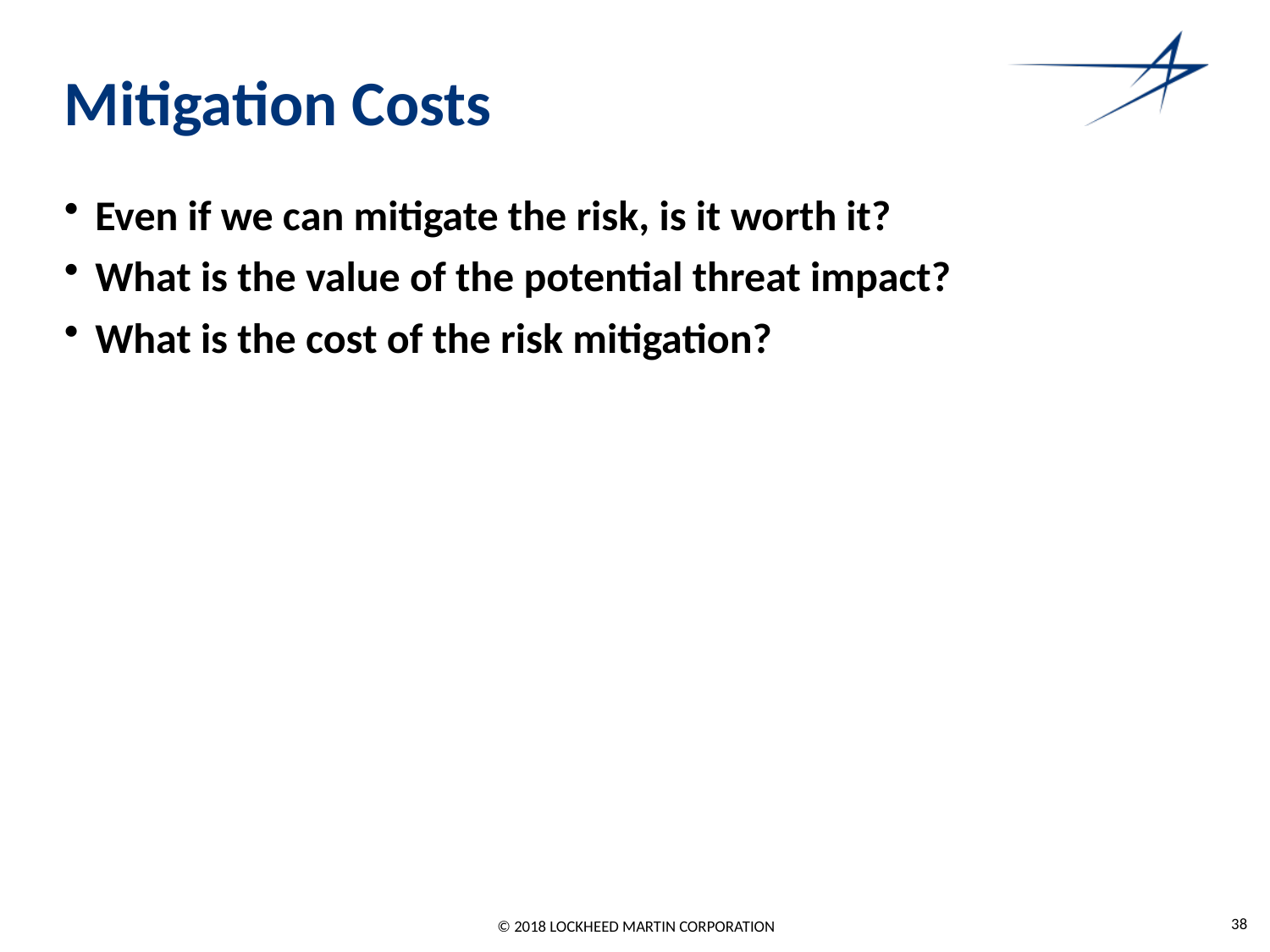

# Mitigation Costs
Even if we can mitigate the risk, is it worth it?
What is the value of the potential threat impact?
What is the cost of the risk mitigation?